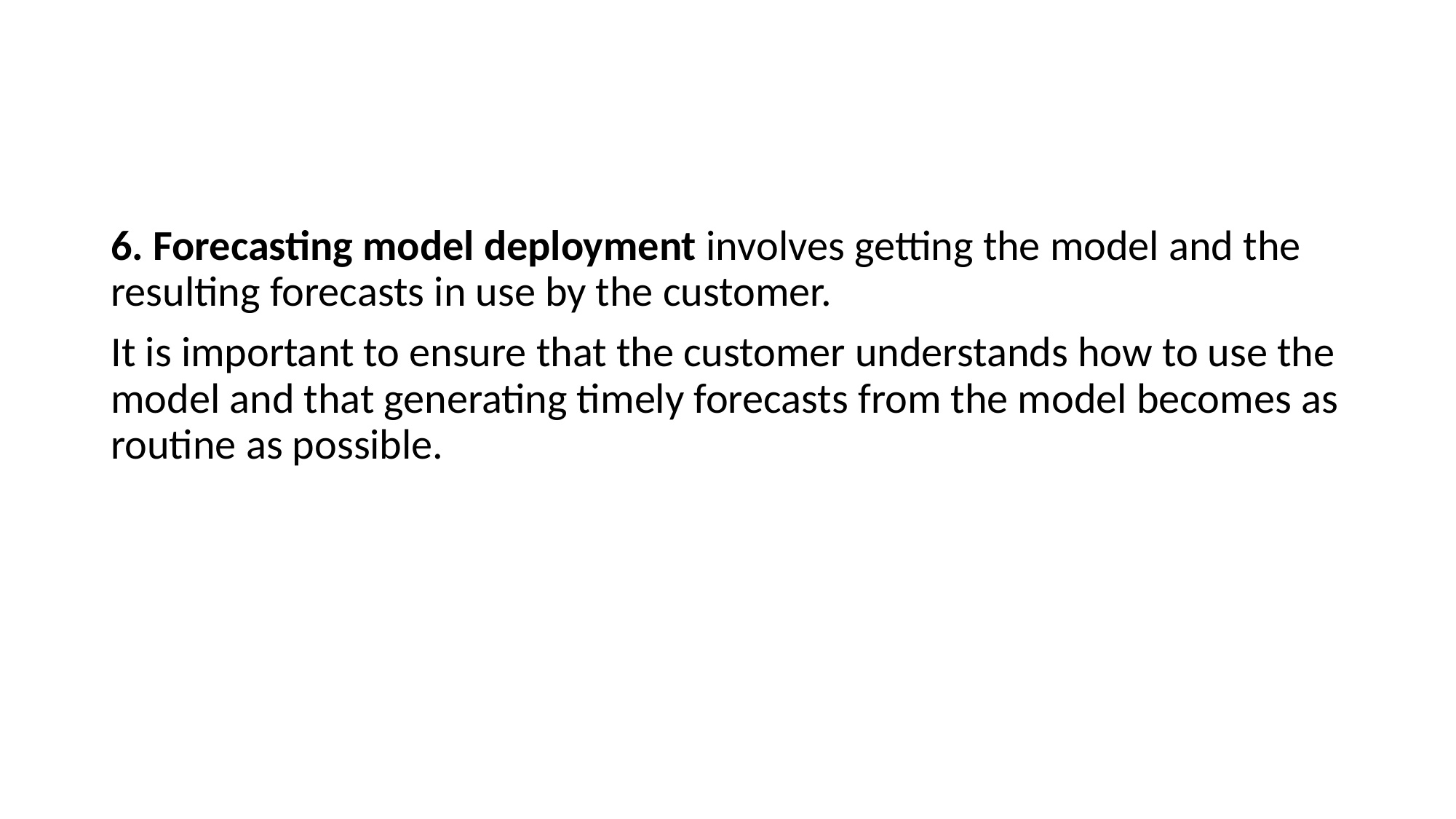

#
6. Forecasting model deployment involves getting the model and the resulting forecasts in use by the customer.
It is important to ensure that the customer understands how to use the model and that generating timely forecasts from the model becomes as routine as possible.